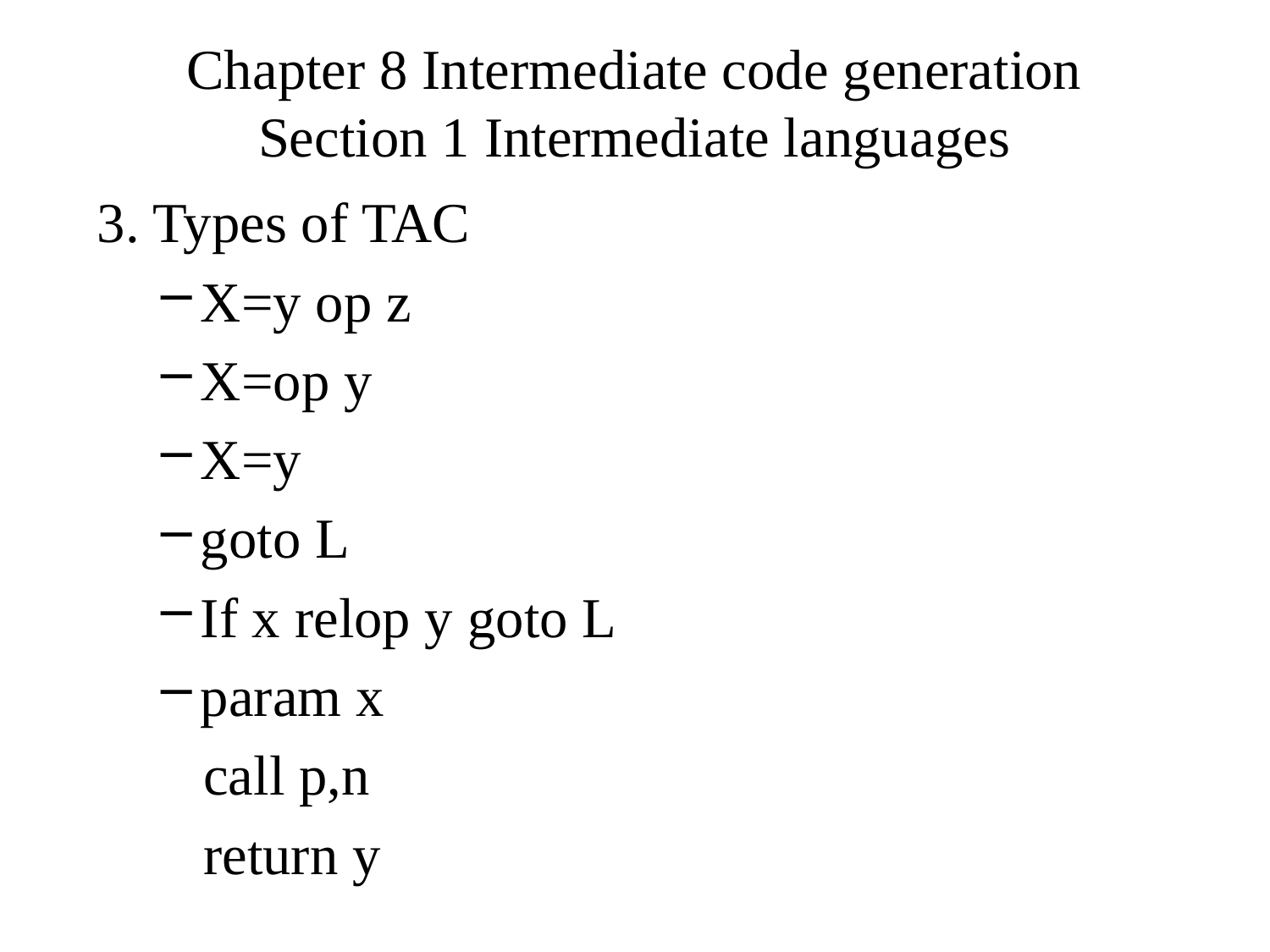

# Chapter 8 Intermediate code generation Section 1 Intermediate languages
3. Types of TAC
X=y op z
X=op y
X=y
goto L
If x relop y goto L
param x
   call p,n
   return y